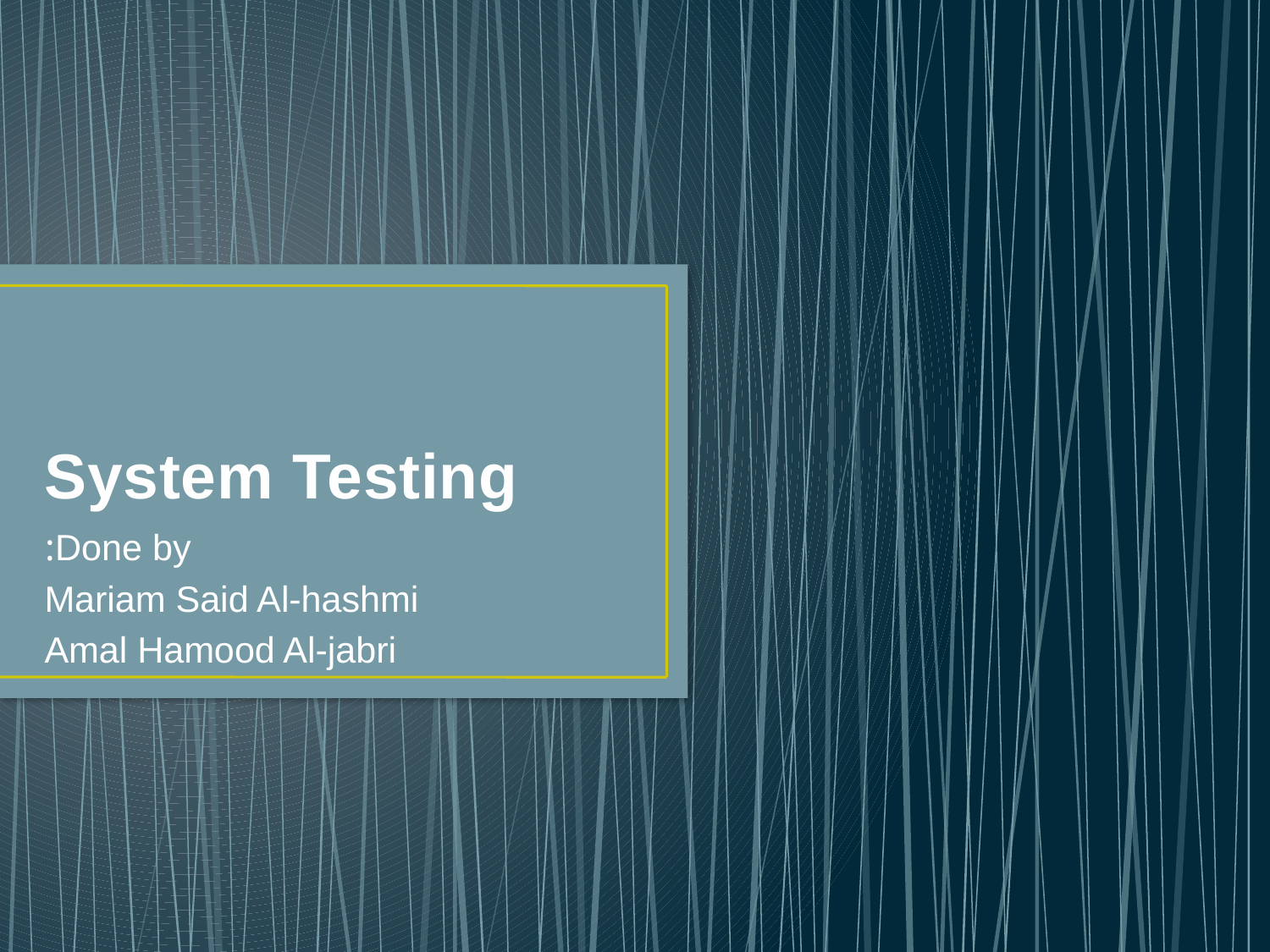

# System Testing
Done by:
Mariam Said Al-hashmi
Amal Hamood Al-jabri